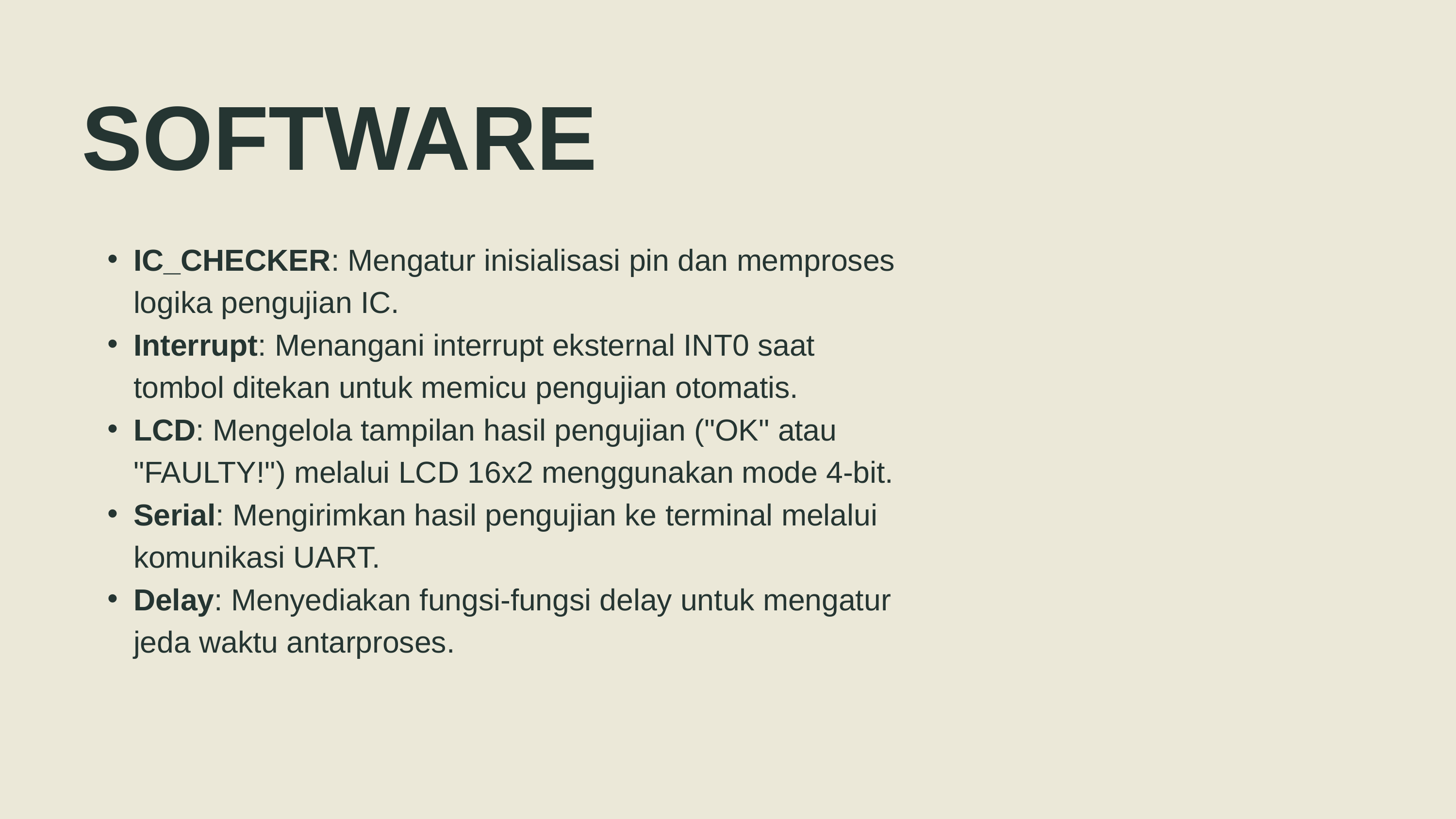

SOFTWARE
IC_CHECKER: Mengatur inisialisasi pin dan memproses logika pengujian IC.
Interrupt: Menangani interrupt eksternal INT0 saat tombol ditekan untuk memicu pengujian otomatis.
LCD: Mengelola tampilan hasil pengujian ("OK" atau "FAULTY!") melalui LCD 16x2 menggunakan mode 4-bit.
Serial: Mengirimkan hasil pengujian ke terminal melalui komunikasi UART.
Delay: Menyediakan fungsi-fungsi delay untuk mengatur jeda waktu antarproses.